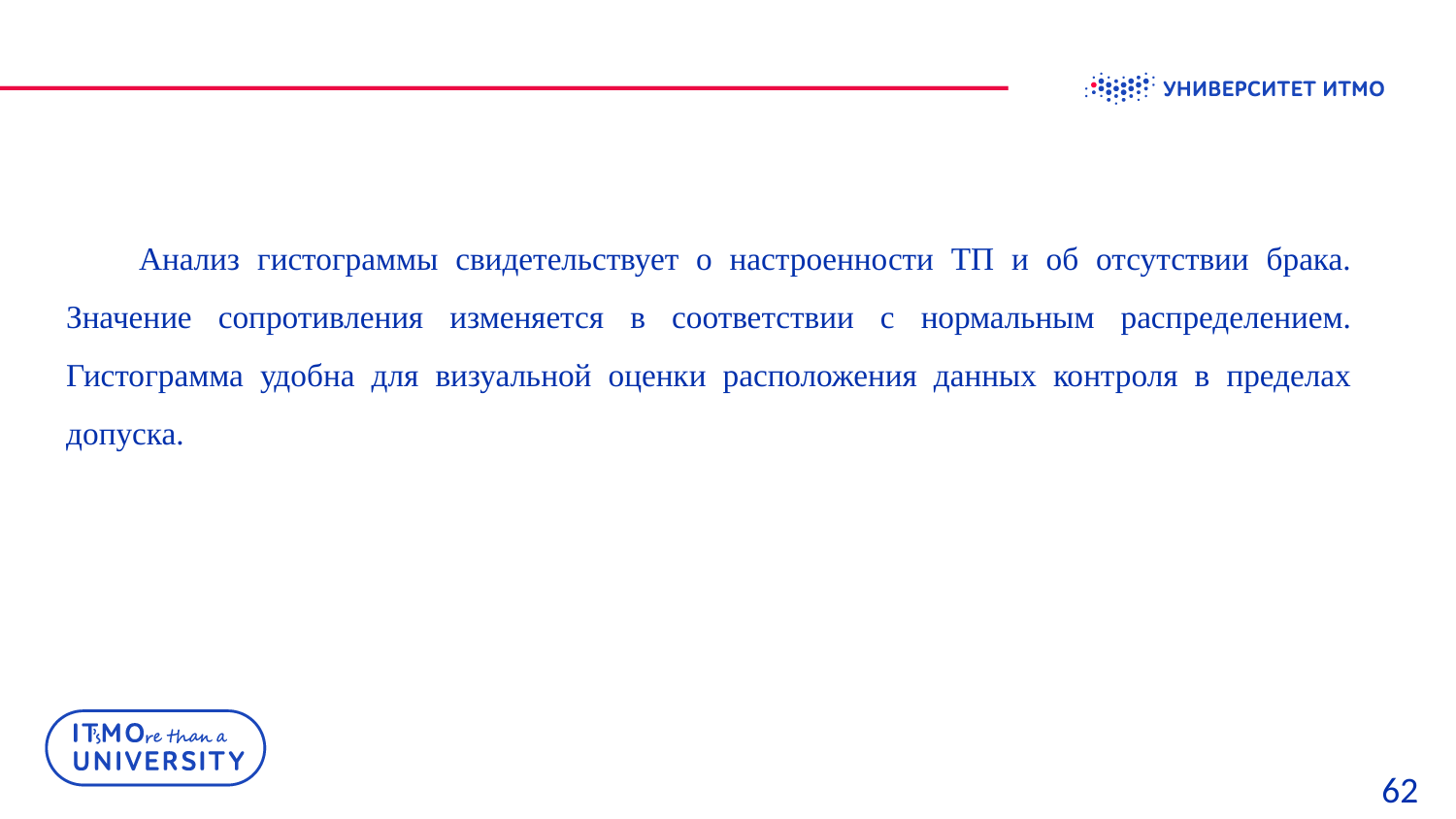

Анализ гистограммы свидетельствует о настроенности ТП и об отсутствии брака. Значение сопротивления изменяется в соответствии с нормальным распределением. Гистограмма удобна для визуальной оценки расположения данных контроля в пределах допуска.

62